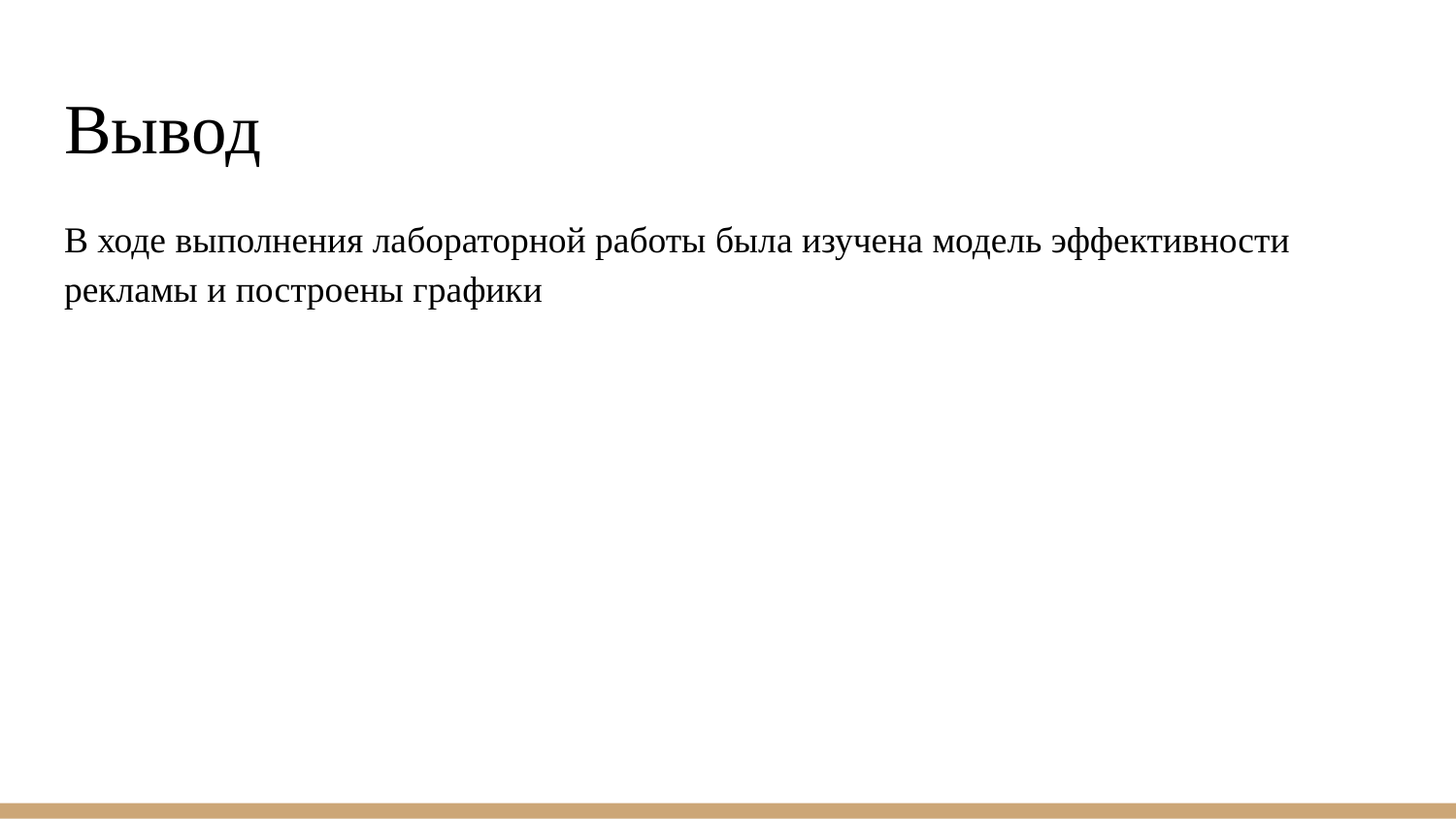

# Вывод
В ходе выполнения лабораторной работы была изучена модель эффективности рекламы и построены графики